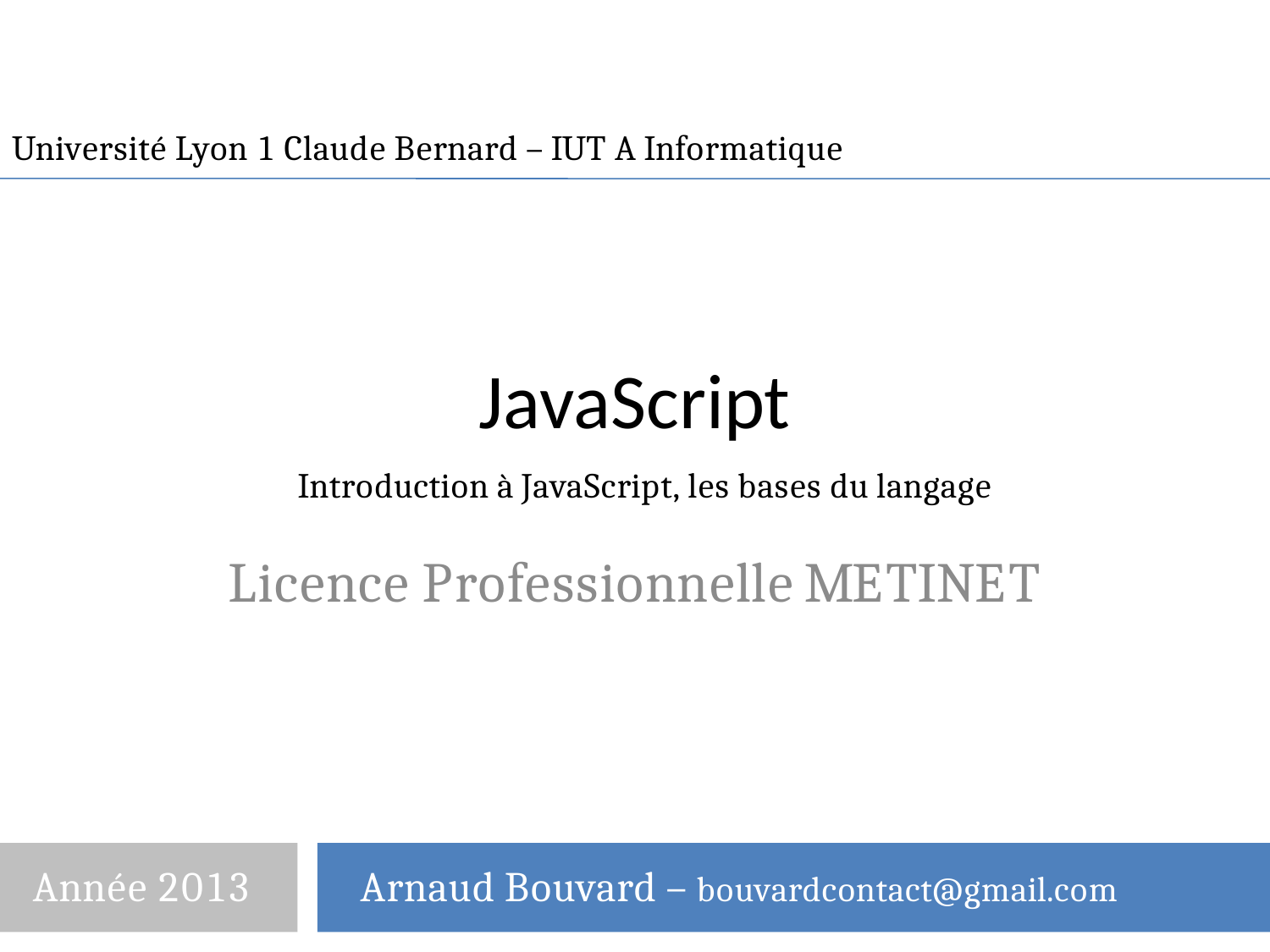

Université Lyon 1 Claude Bernard – IUT A Informatique
# JavaScript
Introduction à JavaScript, les bases du langage
Licence Professionnelle METINET

Année 2013
Arnaud Bouvard – bouvardcontact@gmail.com